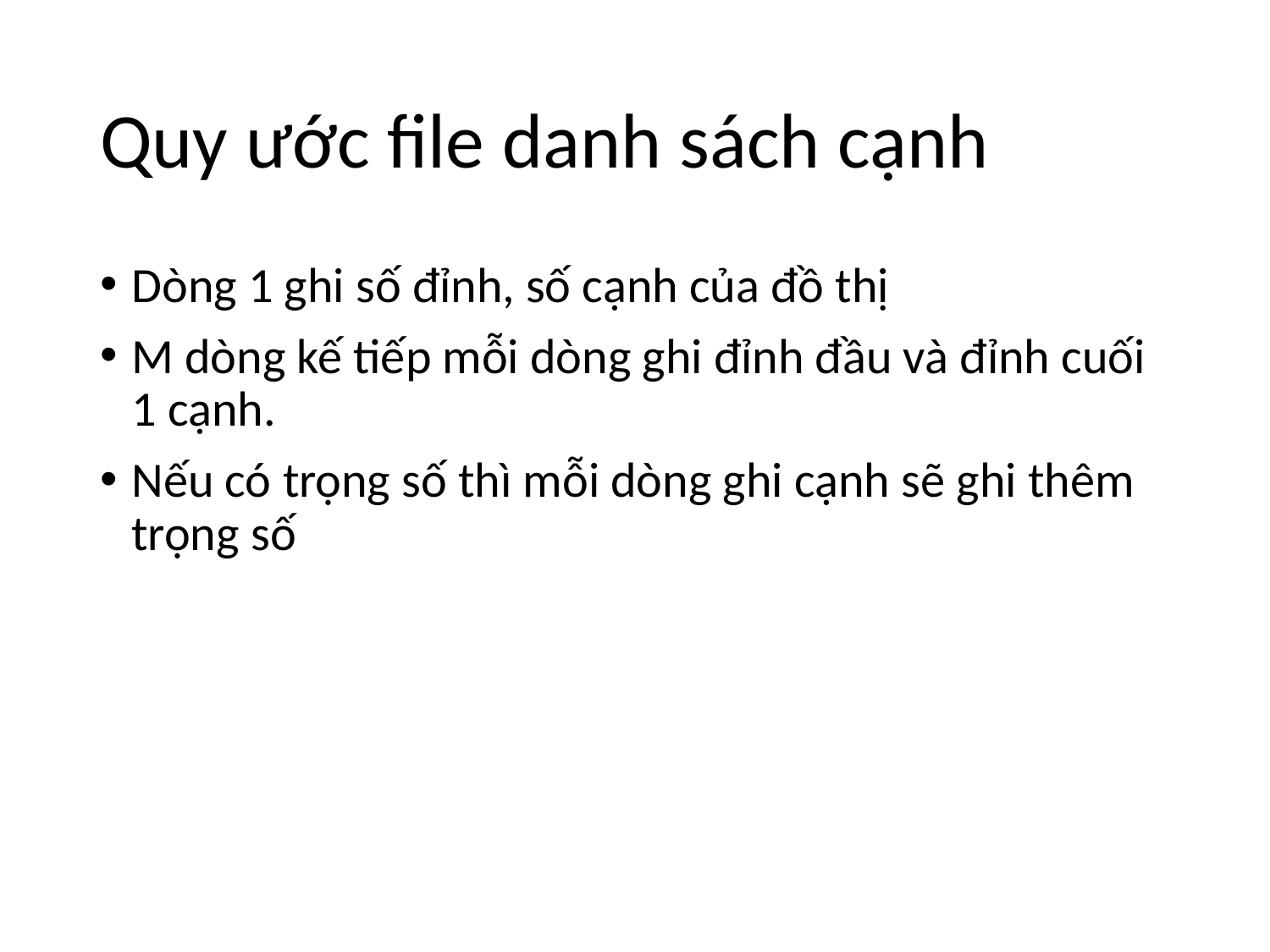

# Quy ước file danh sách cạnh
Dòng 1 ghi số đỉnh, số cạnh của đồ thị
M dòng kế tiếp mỗi dòng ghi đỉnh đầu và đỉnh cuối 1 cạnh.
Nếu có trọng số thì mỗi dòng ghi cạnh sẽ ghi thêm trọng số